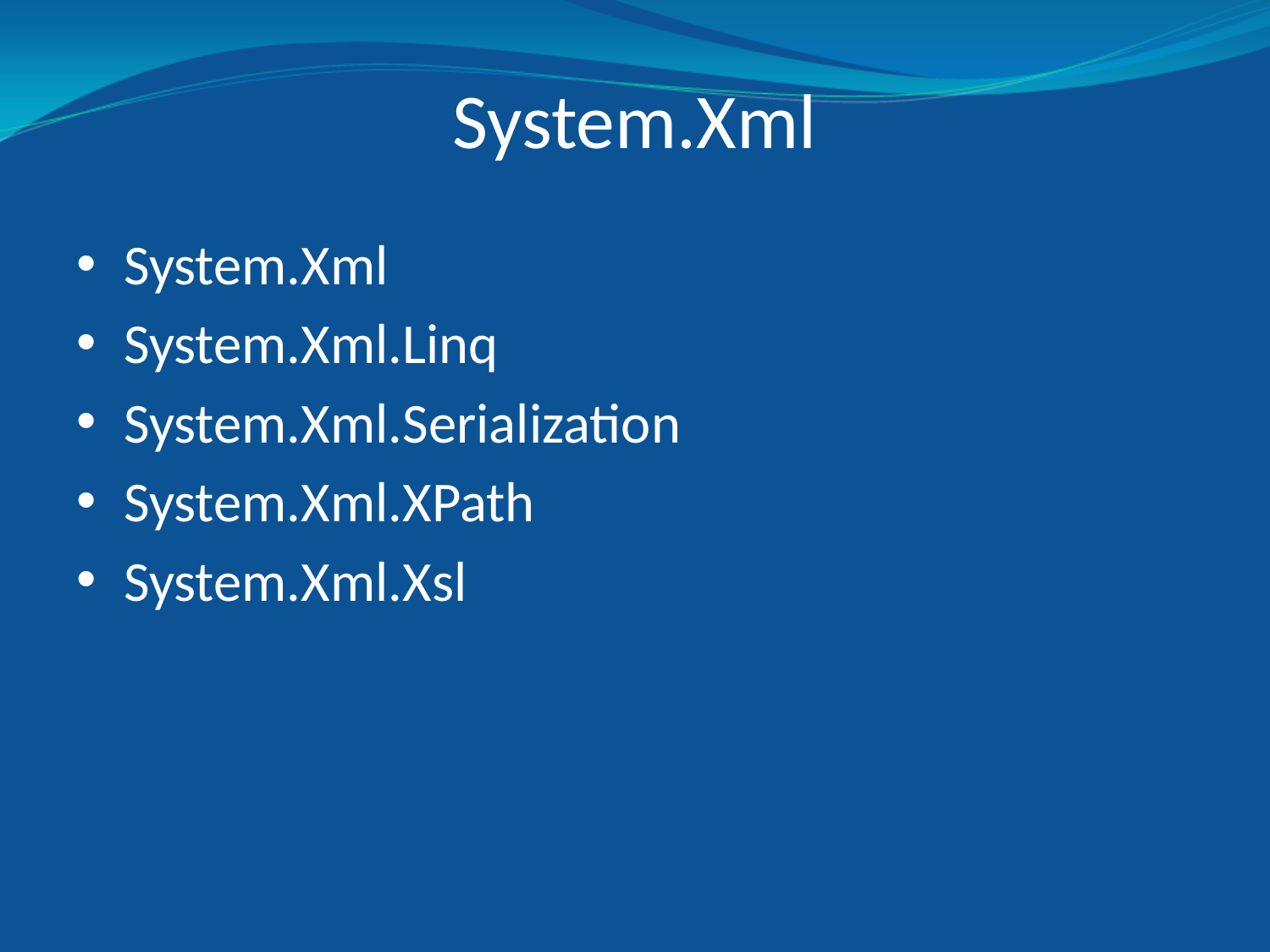

# System.Xml
System.Xml
System.Xml.Linq
System.Xml.Serialization
System.Xml.XPath
System.Xml.Xsl